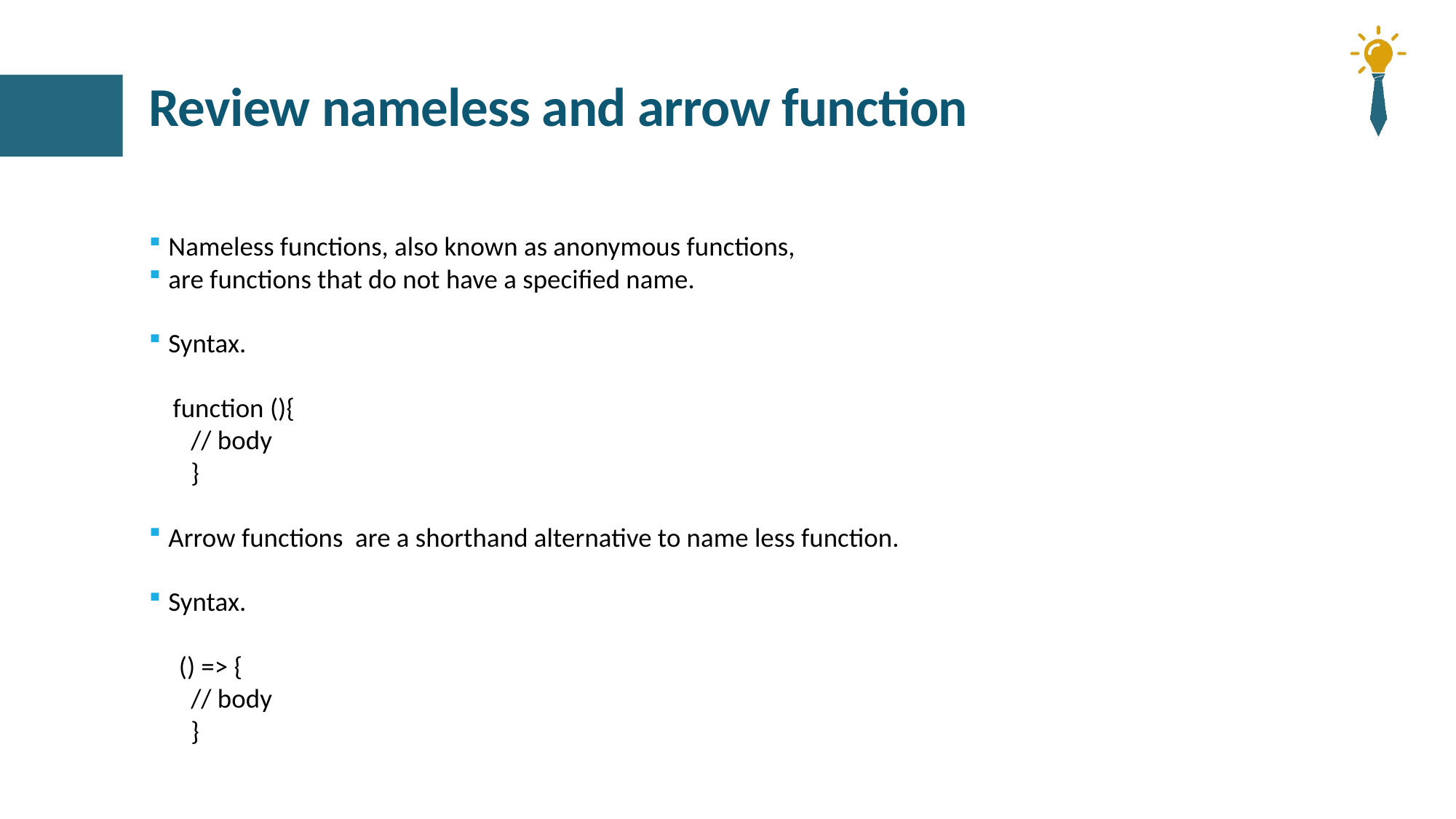

# Review nameless and arrow function

Nameless functions, also known as anonymous functions,
are functions that do not have a specified name.

Syntax.

    function (){
       // body
       }

Arrow functions  are a shorthand alternative to name less function.

Syntax.

     () => {
       // body
       }